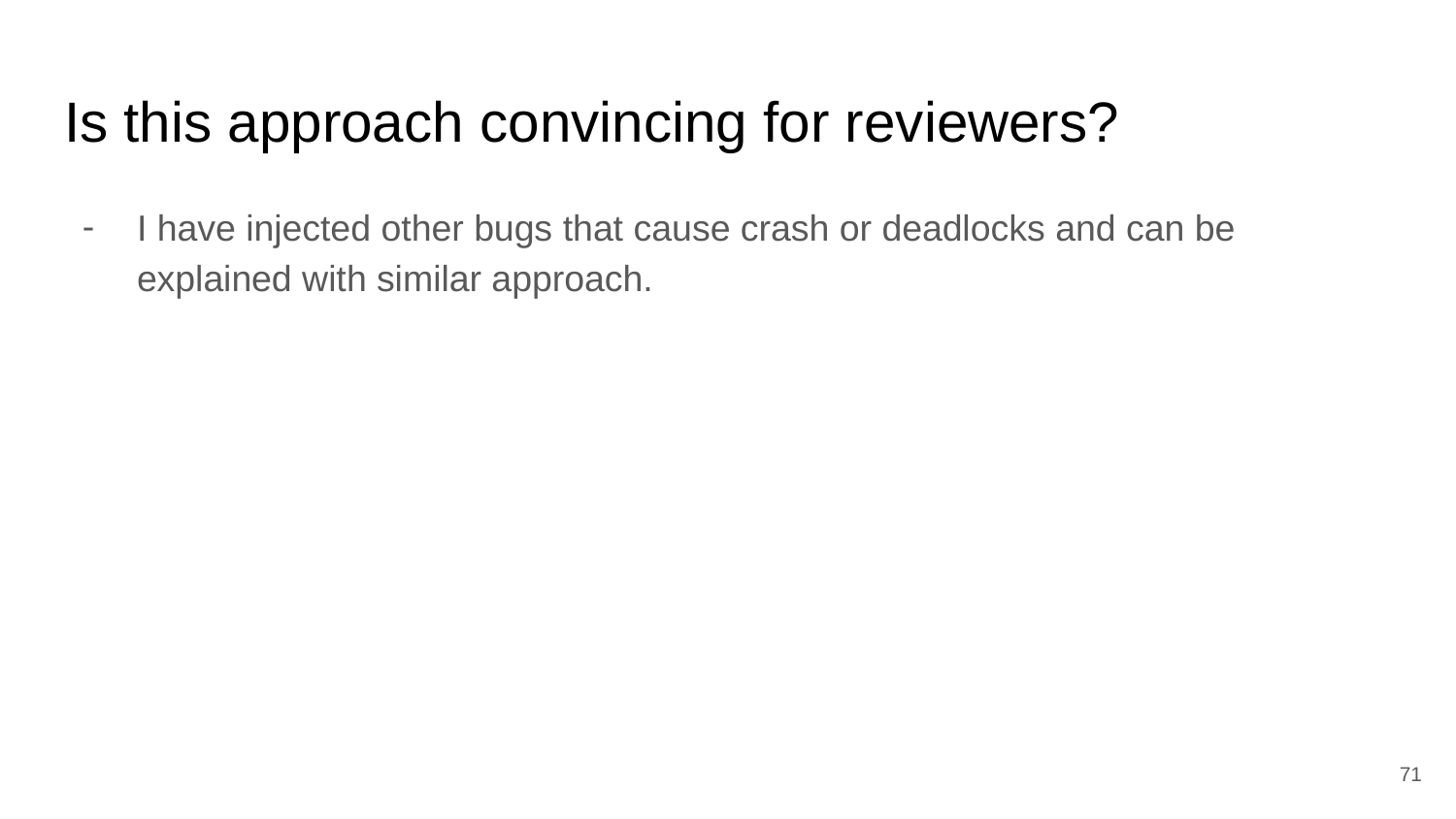

# Is this approach convincing for reviewers?

I have injected other bugs that cause crash or deadlocks and can be explained with similar approach.

71